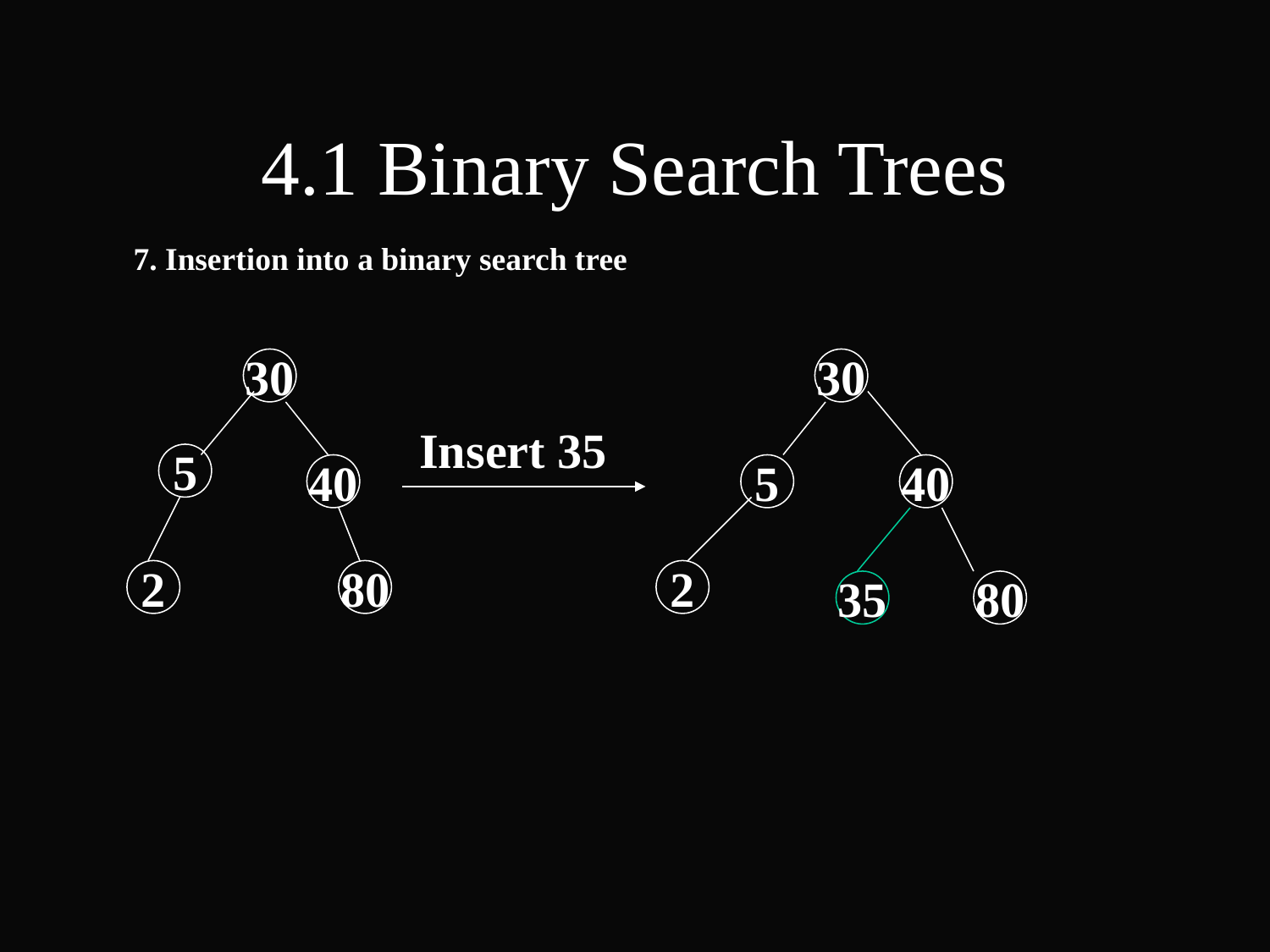

4.1 Binary Search Trees

7. Insertion into a binary search tree
30

Insert 35
5

40

2

80

30

5

40

2

35

80